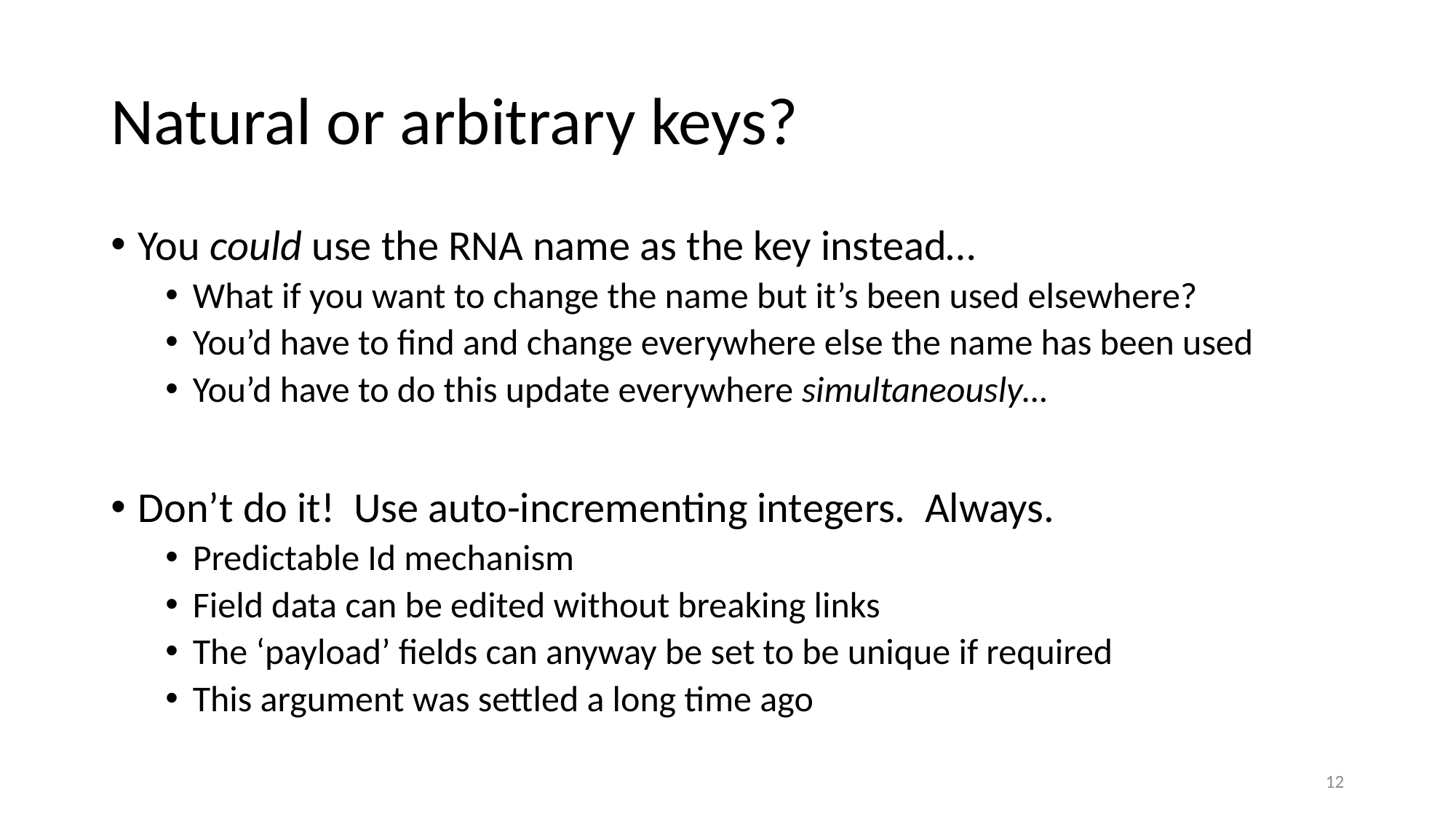

# Natural or arbitrary keys?
You could use the RNA name as the key instead…
What if you want to change the name but it’s been used elsewhere?
You’d have to find and change everywhere else the name has been used
You’d have to do this update everywhere simultaneously…

Don’t do it!  Use auto-incrementing integers.  Always.
Predictable Id mechanism
Field data can be edited without breaking links
The ‘payload’ fields can anyway be set to be unique if required
This argument was settled a long time ago
12